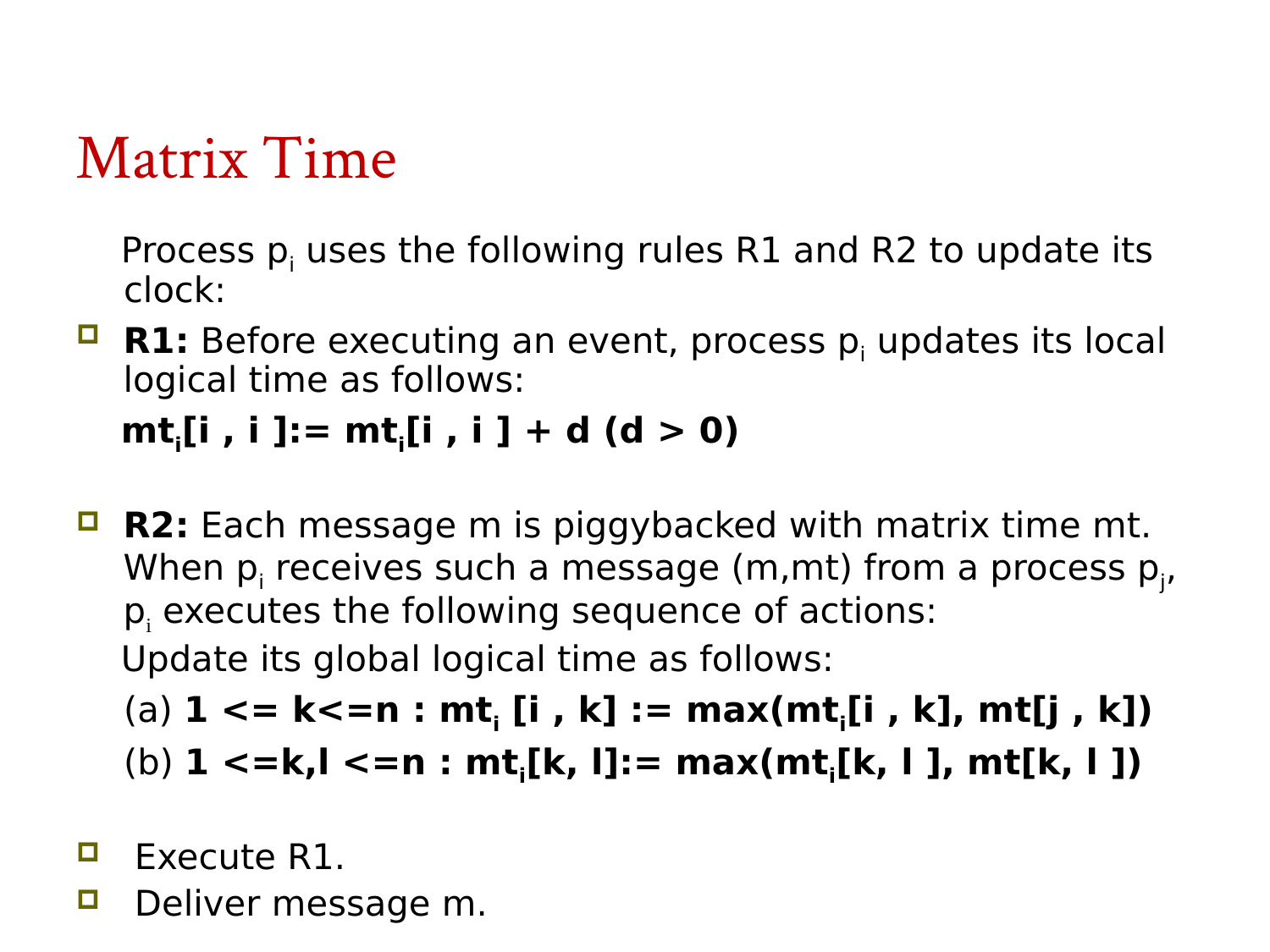

Matrix Time
    Process pi uses the following rules R1 and R2 to update its clock:
R1: Before executing an event, process pi updates its local logical time as follows:
    mti[i , i ]:= mti[i , i ] + d (d > 0)

R2: Each message m is piggybacked with matrix time mt. When pi receives such a message (m,mt) from a process pj, pi executes the following sequence of actions:
    Update its global logical time as follows:
  	(a) 1 <= k<=n : mti [i , k] := max(mti[i , k], mt[j , k])
 	(b) 1 <=k,l <=n : mti[k, l]:= max(mti[k, l ], mt[k, l ])

 Execute R1.
 Deliver message m.